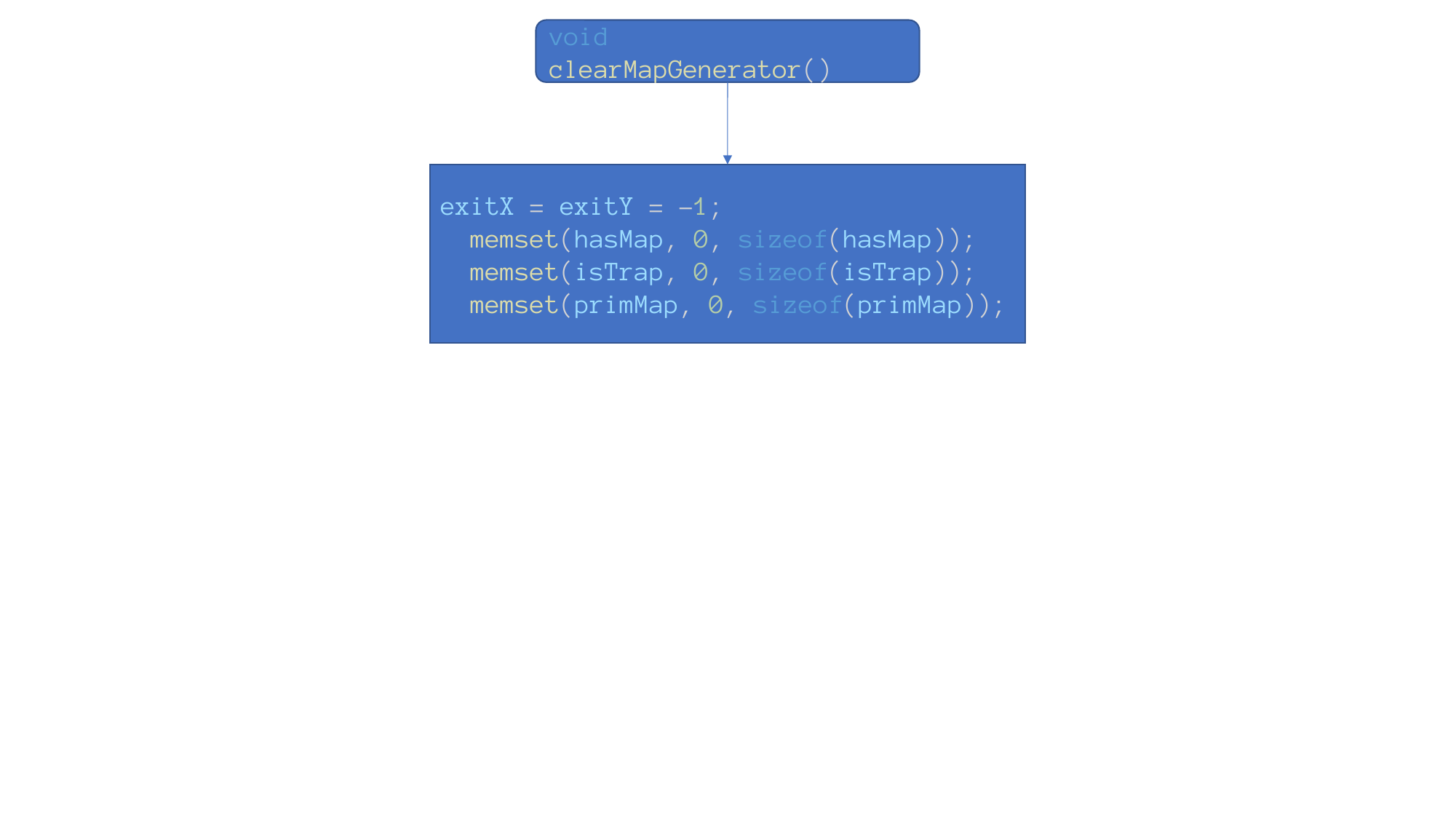

void clearMapGenerator()
exitX = exitY = -1;
  memset(hasMap, 0, sizeof(hasMap));
  memset(isTrap, 0, sizeof(isTrap));
  memset(primMap, 0, sizeof(primMap));